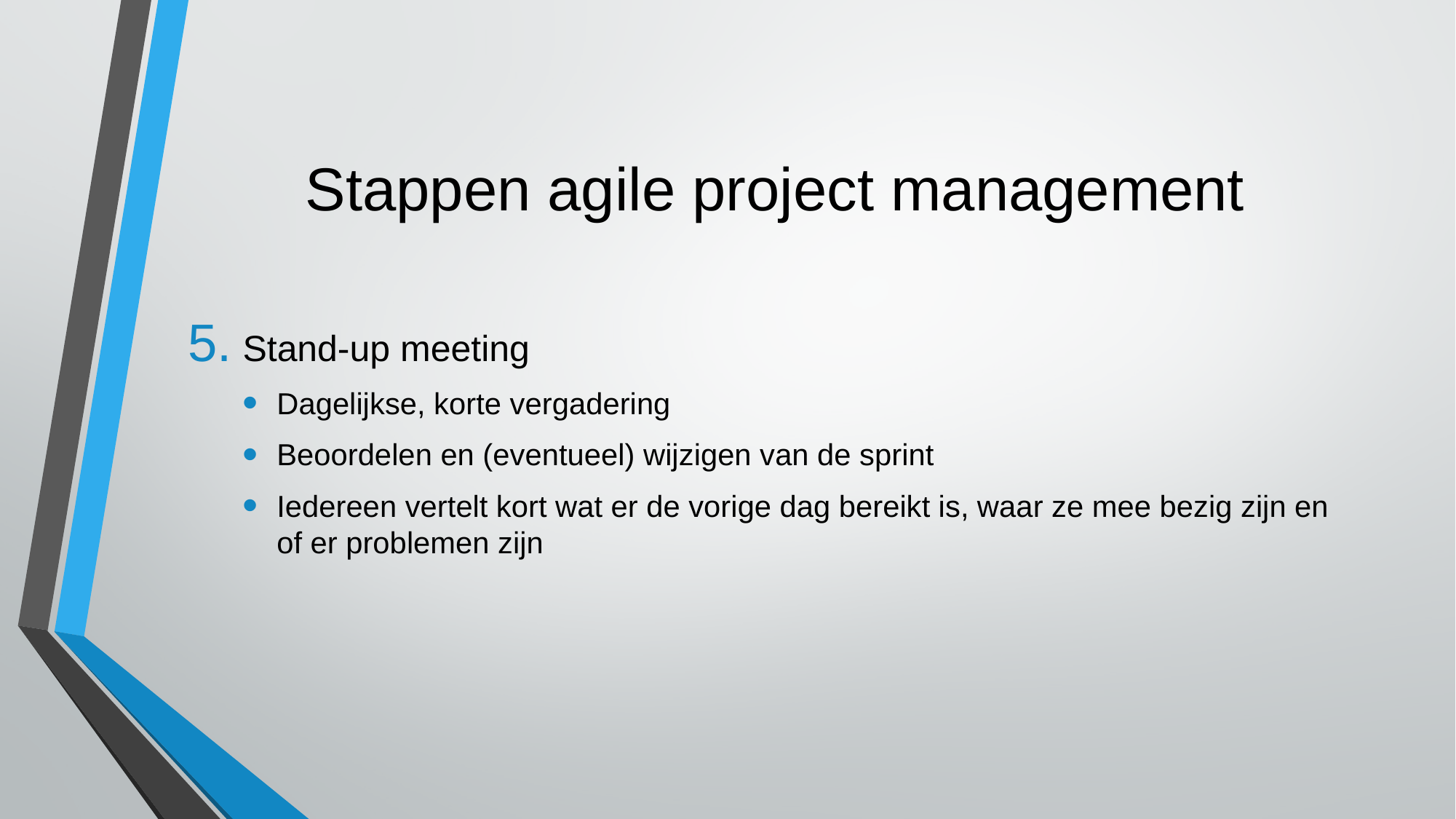

# Stappen agile project management
Stand-up meeting
Dagelijkse, korte vergadering
Beoordelen en (eventueel) wijzigen van de sprint
Iedereen vertelt kort wat er de vorige dag bereikt is, waar ze mee bezig zijn en of er problemen zijn